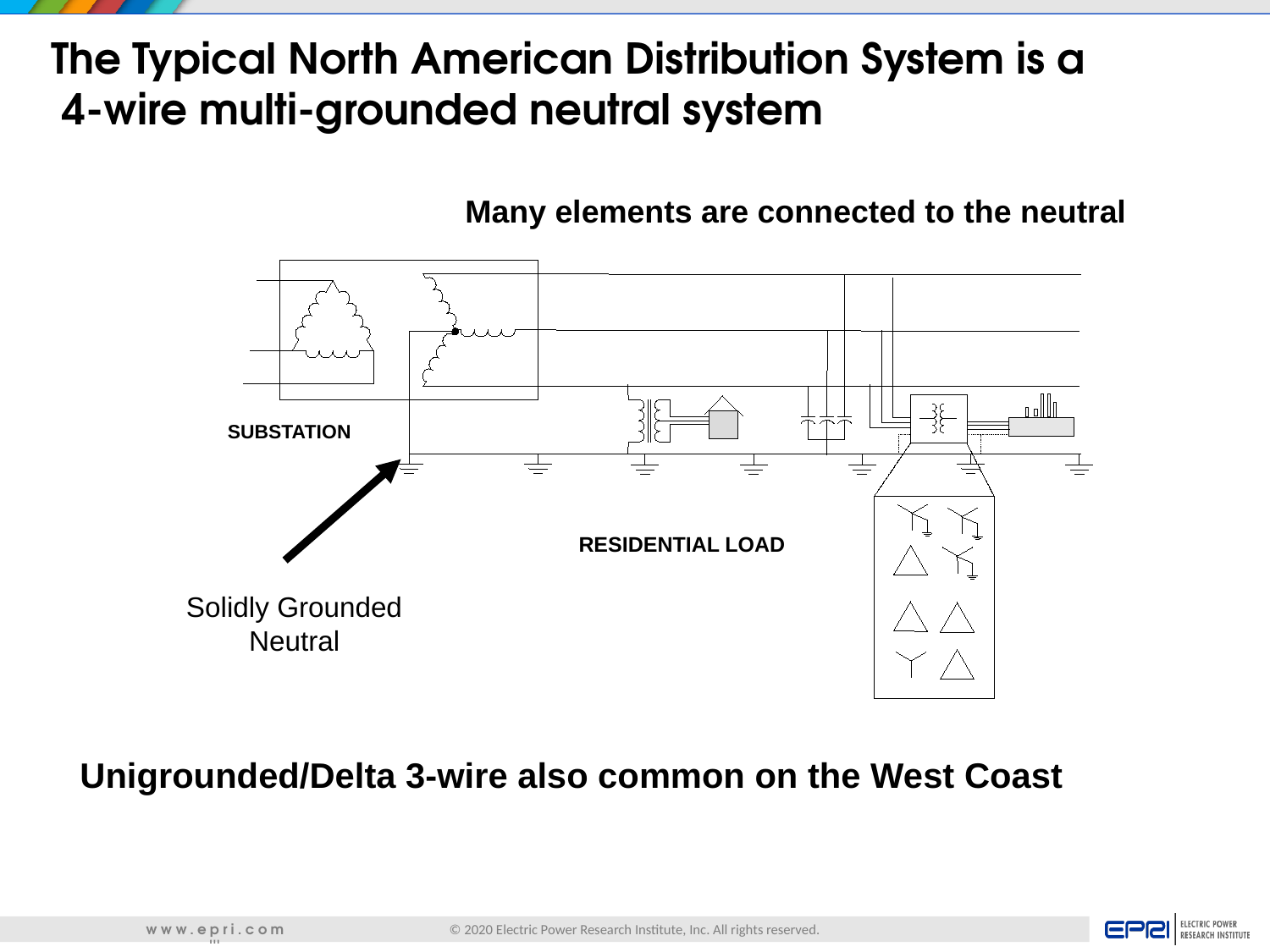

# The Typical North American Distribution System is a 4-wire multi-grounded neutral system
Many elements are connected to the neutral

SUBSTATION

RESIDENTIAL LOAD
Solidly Grounded
Neutral
Unigrounded/Delta 3-wire also common on the West Coast